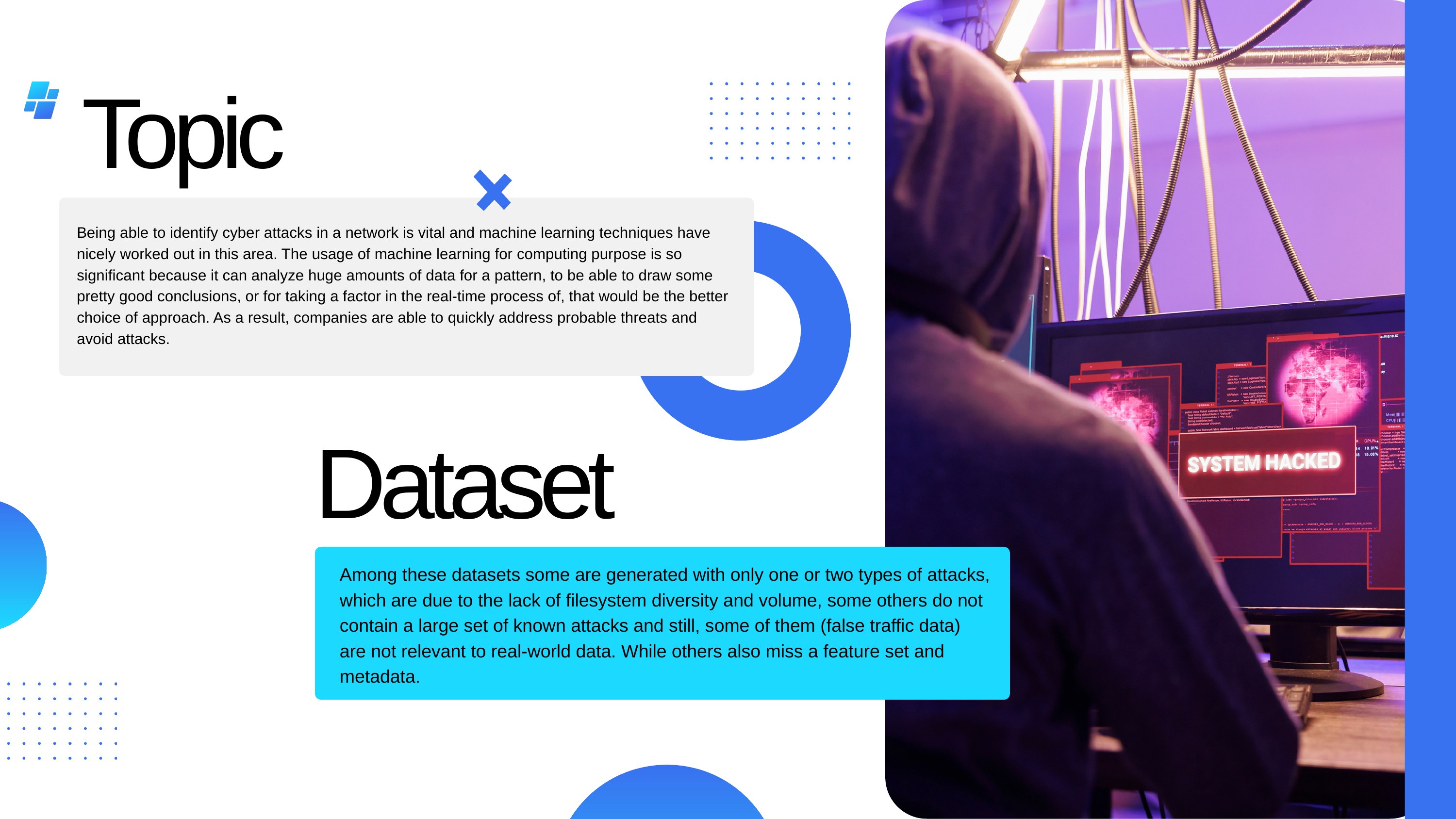

Topic

Being able to identify cyber attacks in a network is vital and machine learning techniques have nicely worked out in this area. The usage of machine learning for computing purpose is so significant because it can analyze huge amounts of data for a pattern, to be able to draw some pretty good conclusions, or for taking a factor in the real-time process of, that would be the better choice of approach. As a result, companies are able to quickly address probable threats and avoid attacks.

Dataset

Among these datasets some are generated with only one or two types of attacks, which are due to the lack of filesystem diversity and volume, some others do not contain a large set of known attacks and still, some of them (false traffic data) are not relevant to real-world data. While others also miss a feature set and metadata.